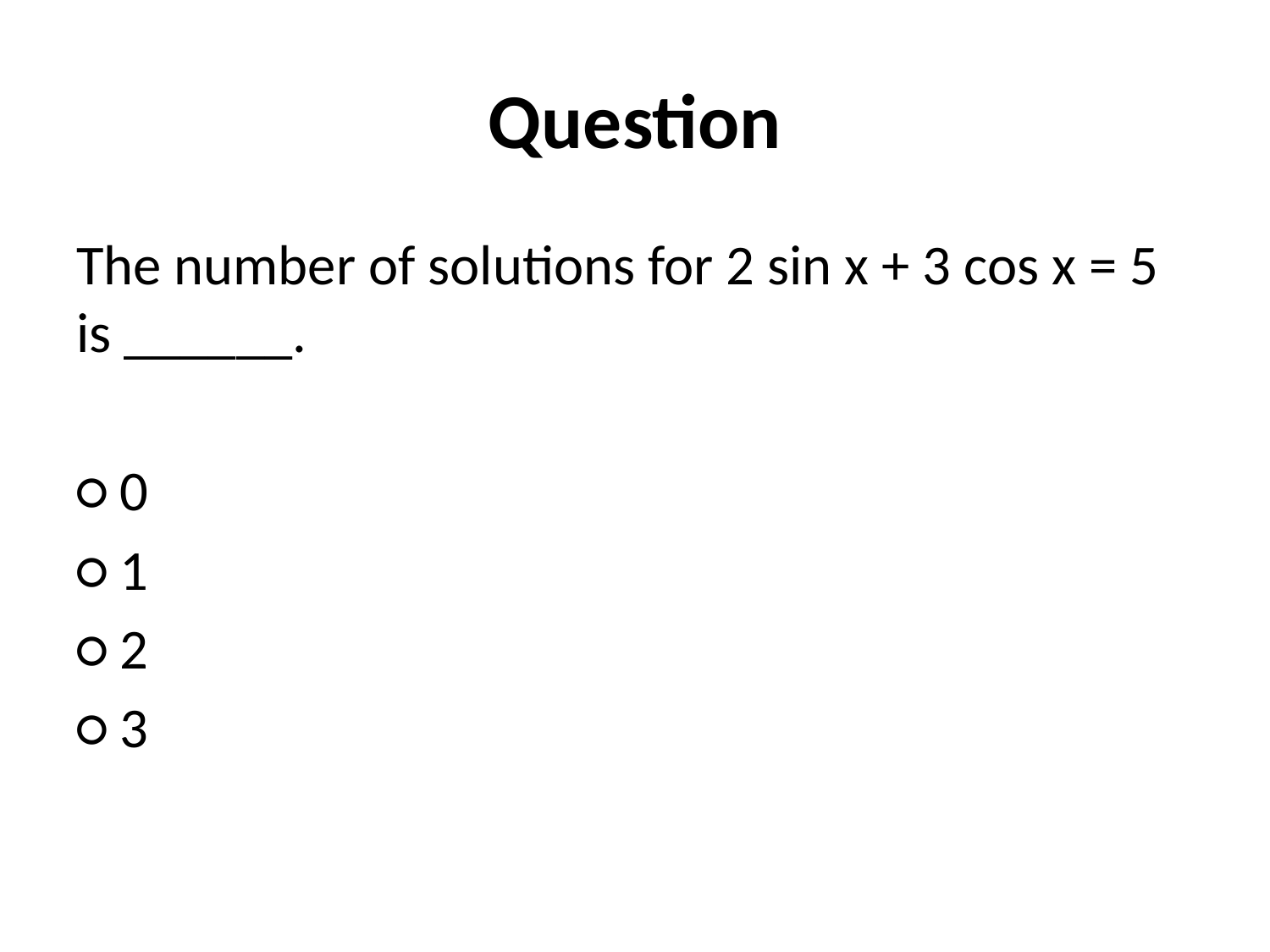

# Question
The number of solutions for 2 sin x + 3 cos x = 5 is ______.

○ 0
○ 1
○ 2
○ 3